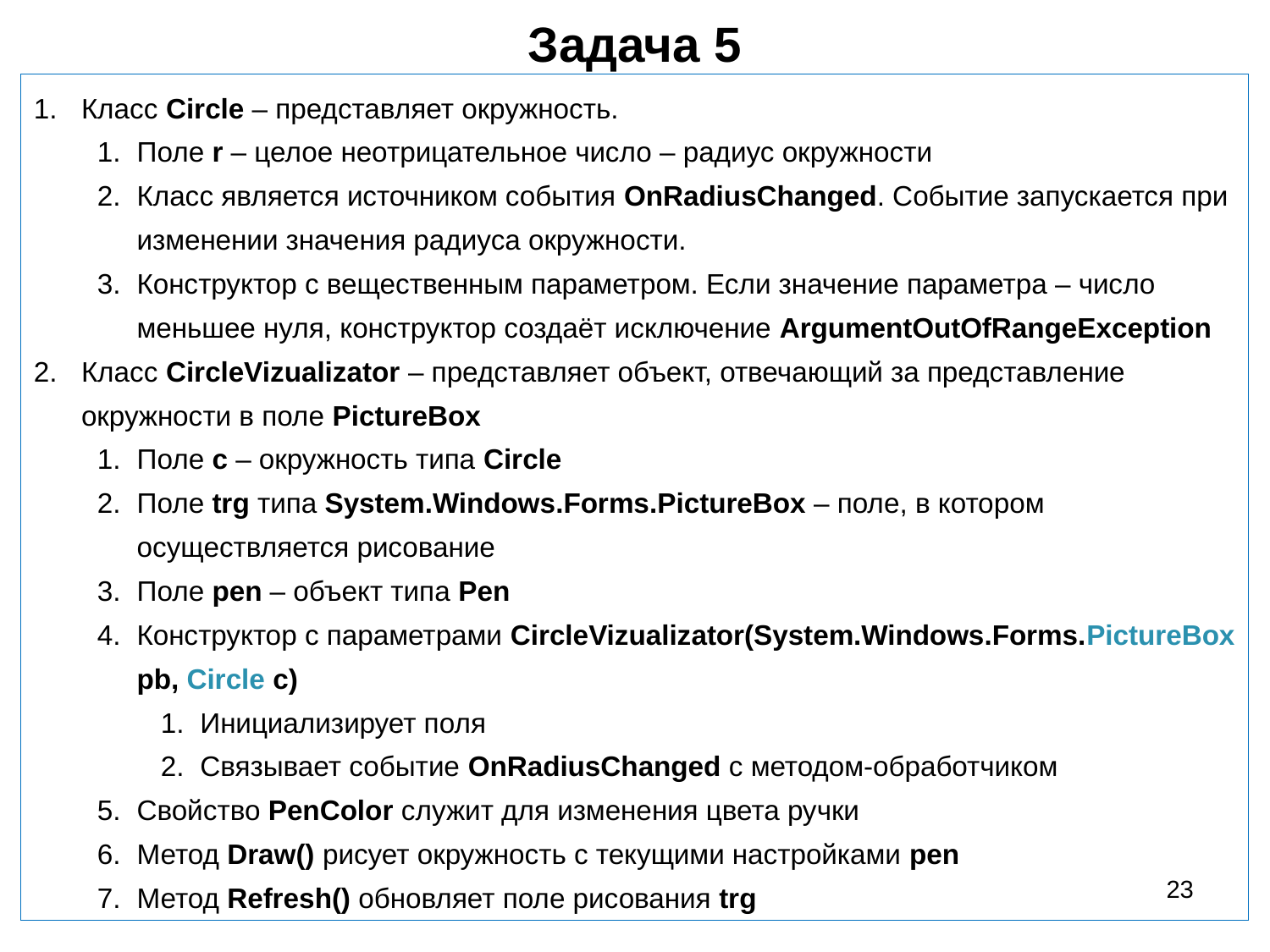

Задача 5
Класс Circle – представляет окружность.
Поле r – целое неотрицательное число – радиус окружности
Класс является источником события OnRadiusChanged. Событие запускается при изменении значения радиуса окружности.
Конструктор с вещественным параметром. Если значение параметра – число меньшее нуля, конструктор создаёт исключение ArgumentOutOfRangeException
Класс CircleVizualizator – представляет объект, отвечающий за представление окружности в поле PictureBox
Поле c – окружность типа Circle
Поле trg типа System.Windows.Forms.PictureBox – поле, в котором осуществляется рисование
Поле pen – объект типа Pen
Конструктор с параметрами CircleVizualizator(System.Windows.Forms.PictureBox pb, Circle c)
 Инициализирует поля
 Связывает событие OnRadiusChanged с методом-обработчиком
Свойство PenColor служит для изменения цвета ручки
Метод Draw() рисует окружность с текущими настройками pen
Метод Refresh() обновляет поле рисования trg
23